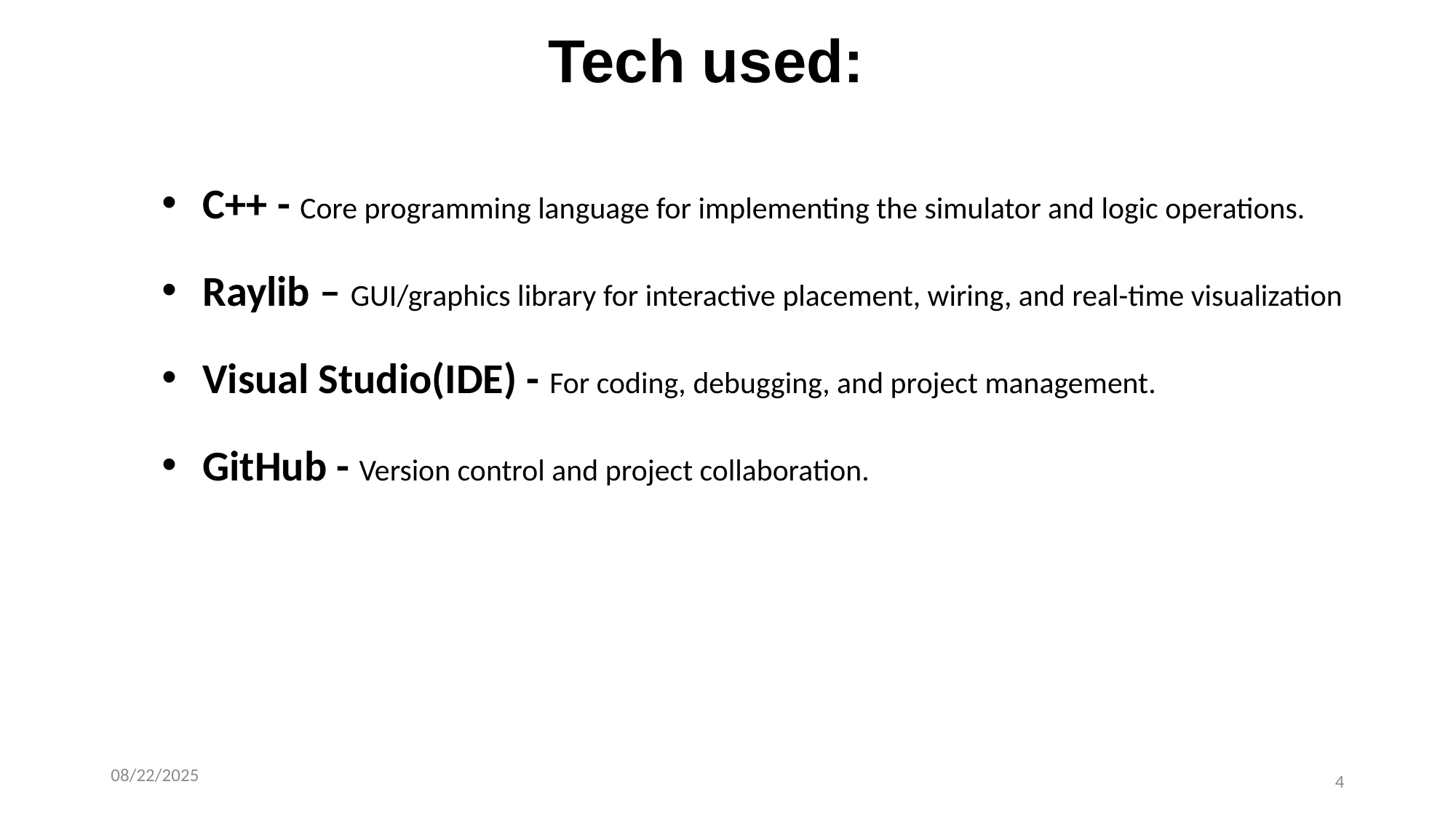

Tech used:

C++ - Core programming language for implementing the simulator and logic operations.

Raylib – GUI/graphics library for interactive placement, wiring, and real-time visualization

Visual Studio(IDE) - For coding, debugging, and project management.

GitHub - Version control and project collaboration.

08/22/2025
4